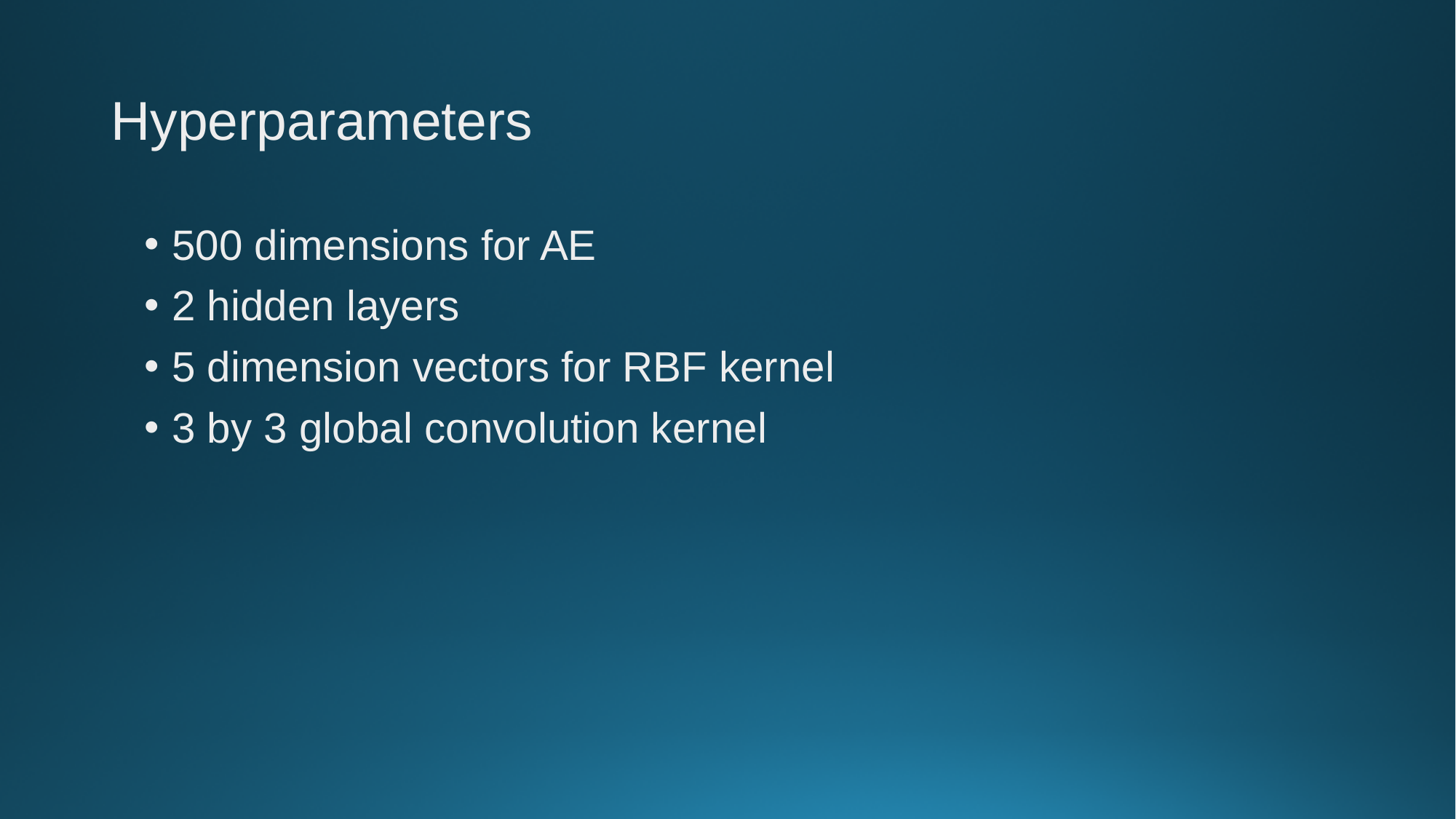

# Hyperparameters
500 dimensions for AE
2 hidden layers
5 dimension vectors for RBF kernel
3 by 3 global convolution kernel